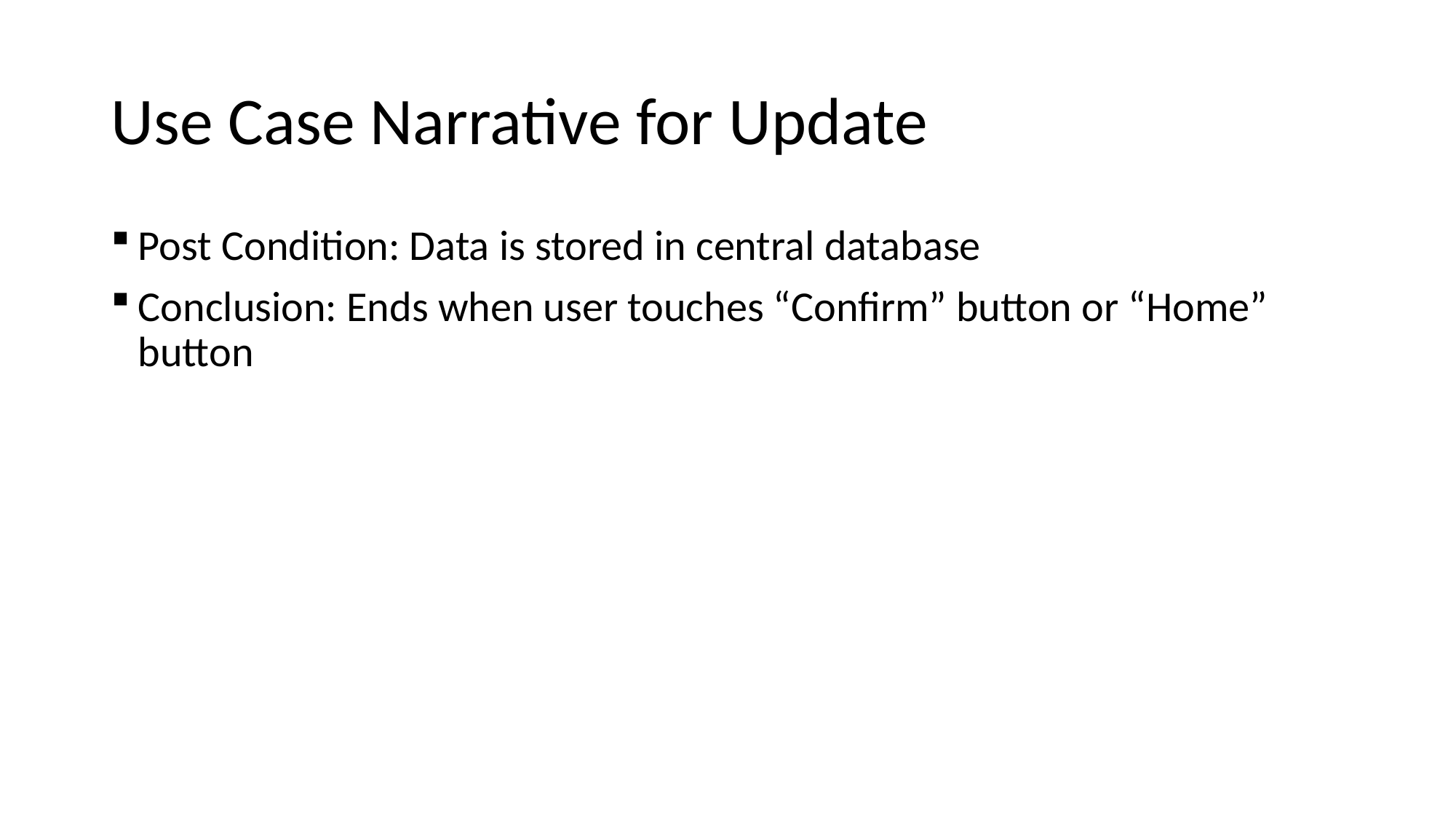

# Use Case Narrative for Update
Post Condition: Data is stored in central database
Conclusion: Ends when user touches “Confirm” button or “Home” button